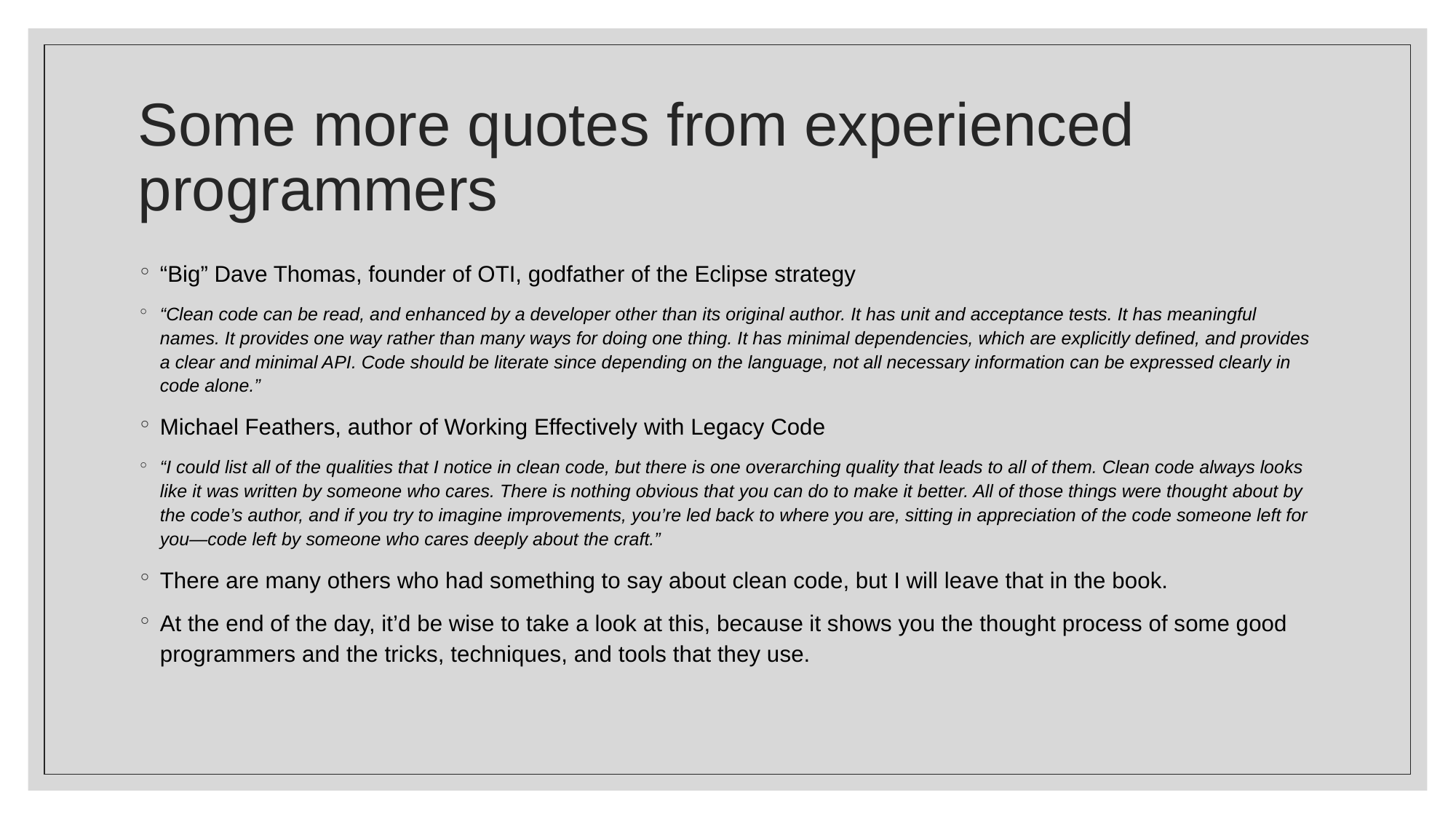

# Some more quotes from experienced programmers
“Big” Dave Thomas, founder of OTI, godfather of the Eclipse strategy
“Clean code can be read, and enhanced by a developer other than its original author. It has unit and acceptance tests. It has meaningful names. It provides one way rather than many ways for doing one thing. It has minimal dependencies, which are explicitly defined, and provides a clear and minimal API. Code should be literate since depending on the language, not all necessary information can be expressed clearly in code alone.”
Michael Feathers, author of Working Effectively with Legacy Code
“I could list all of the qualities that I notice in clean code, but there is one overarching quality that leads to all of them. Clean code always looks like it was written by someone who cares. There is nothing obvious that you can do to make it better. All of those things were thought about by the code’s author, and if you try to imagine improvements, you’re led back to where you are, sitting in appreciation of the code someone left for you—code left by someone who cares deeply about the craft.”
There are many others who had something to say about clean code, but I will leave that in the book.
At the end of the day, it’d be wise to take a look at this, because it shows you the thought process of some good programmers and the tricks, techniques, and tools that they use.